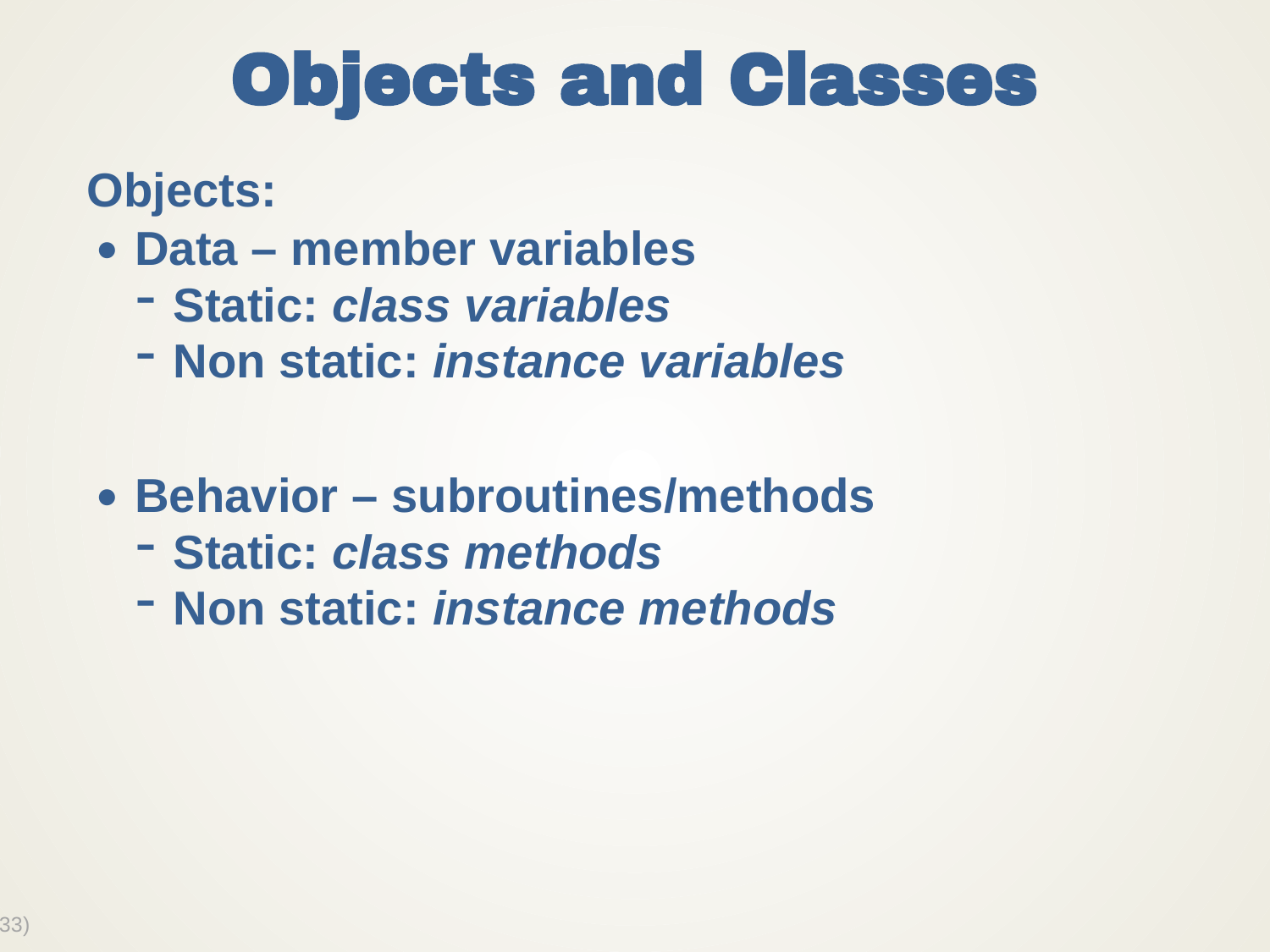

# Objects and Classes
Objects:
Data – member variables
Static: class variables
Non static: instance variables

Behavior – subroutines/methods
Static: class methods
Non static: instance methods